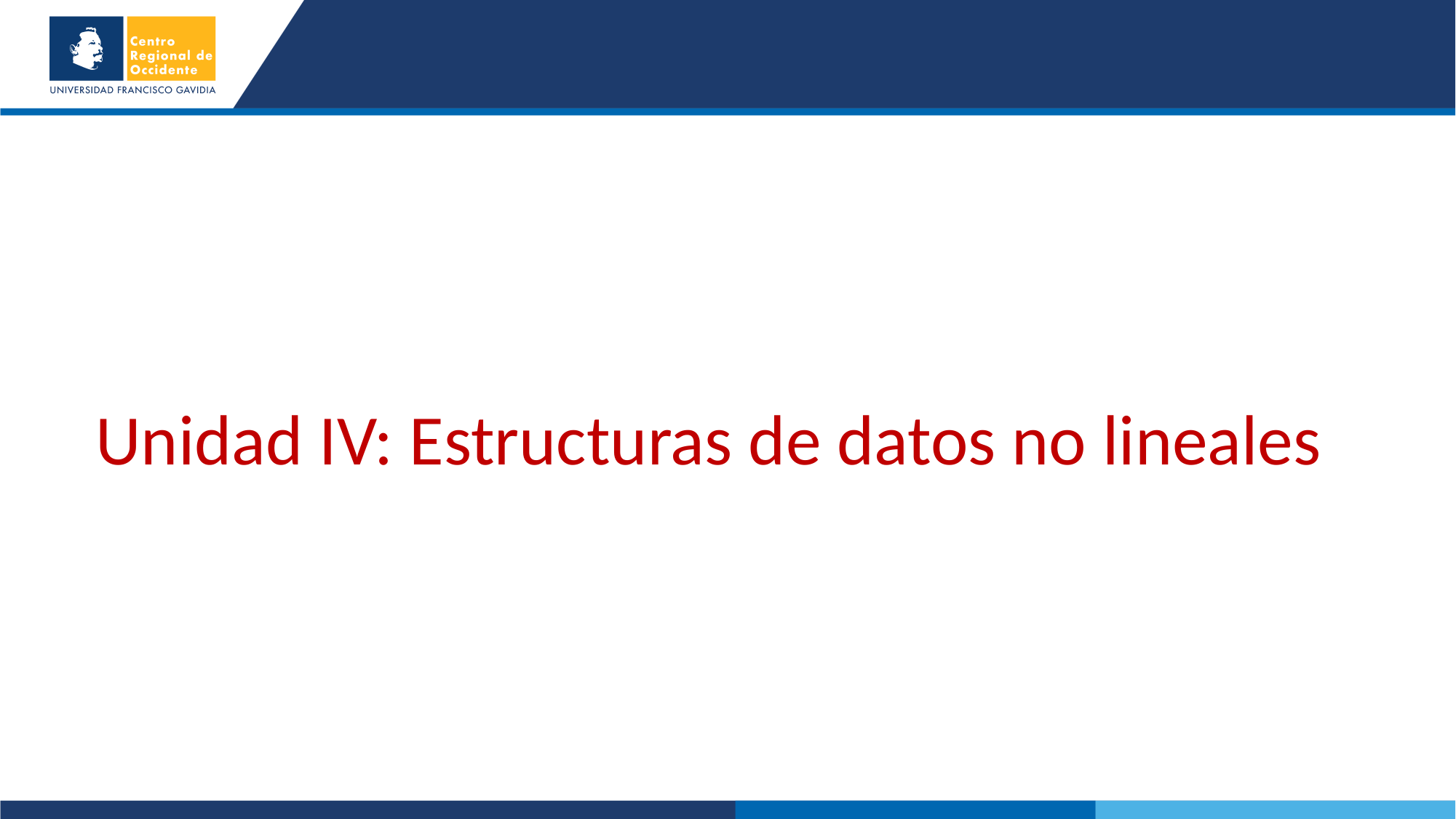

# Unidad IV: Estructuras de datos no lineales